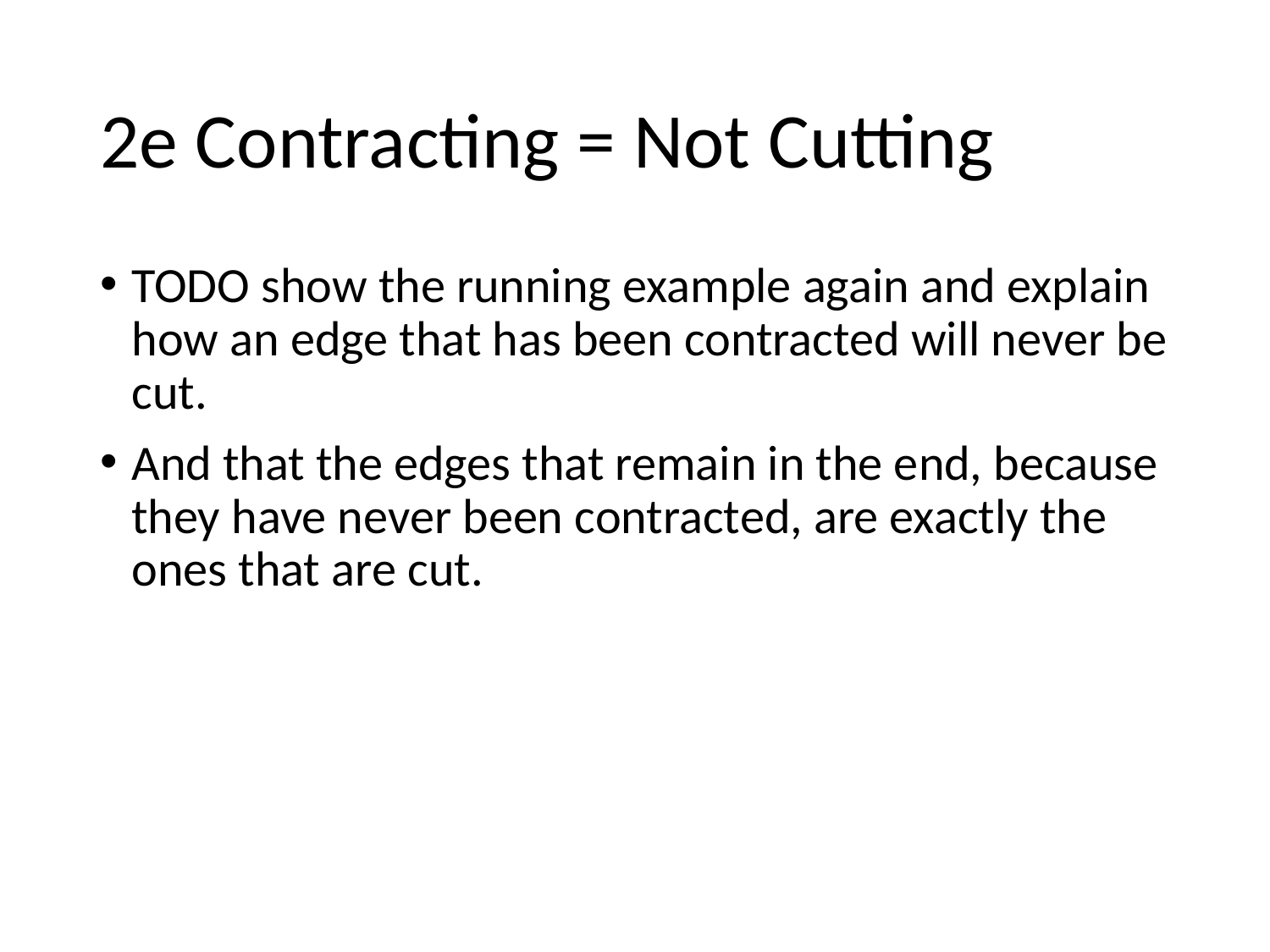

# 2e Contracting = Not Cutting
TODO show the running example again and explain how an edge that has been contracted will never be cut.
And that the edges that remain in the end, because they have never been contracted, are exactly the ones that are cut.